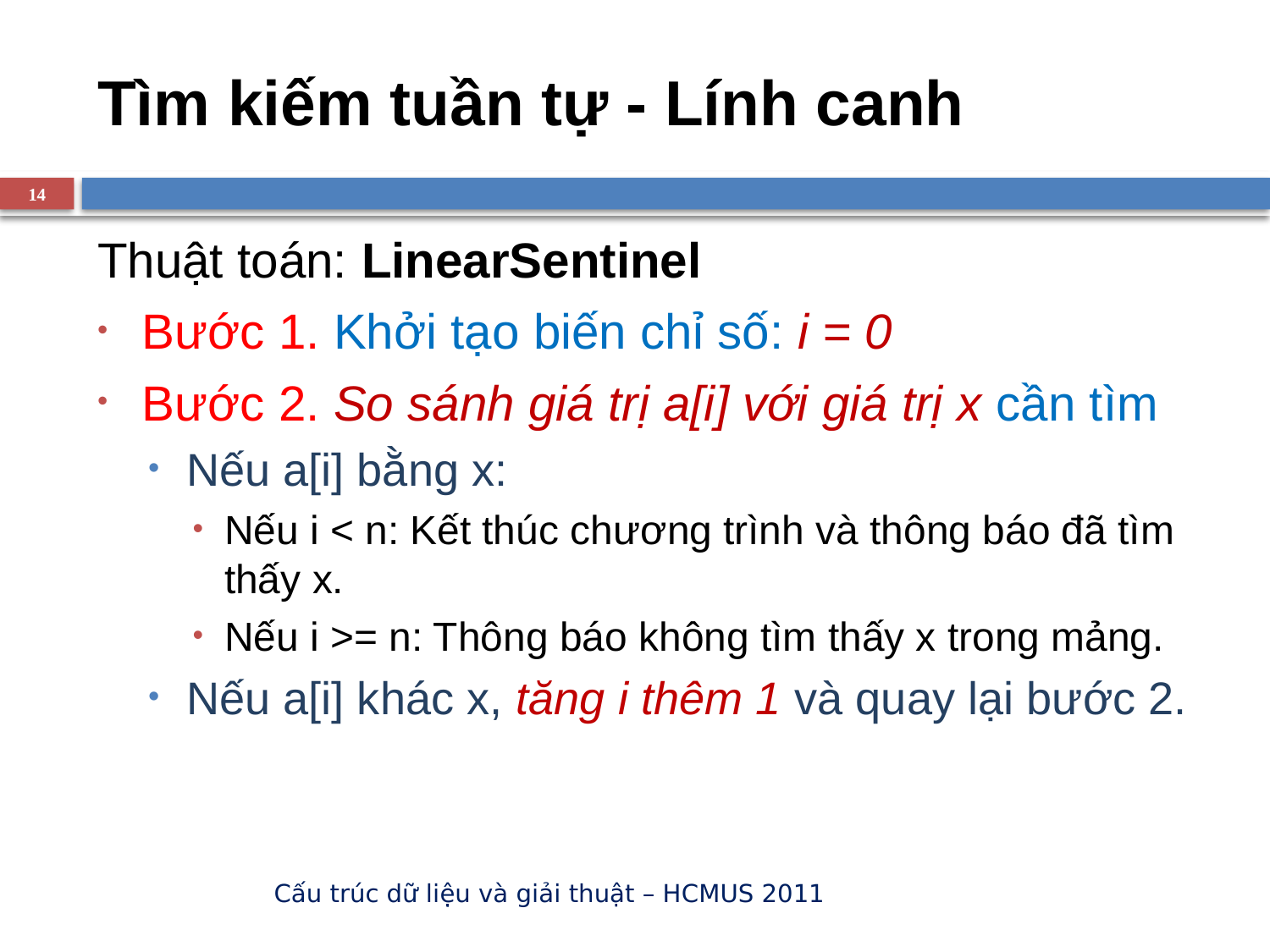

# Tìm kiếm tuần tự - Lính canh
14
Thuật toán: LinearSentinel
Bước 1. Khởi tạo biến chỉ số: i = 0
Bước 2. So sánh giá trị a[i] với giá trị x cần tìm
Nếu a[i] bằng x:
Nếu i < n: Kết thúc chương trình và thông báo đã tìm thấy x.
Nếu i >= n: Thông báo không tìm thấy x trong mảng.
Nếu a[i] khác x, tăng i thêm 1 và quay lại bước 2.

Cấu trúc dữ liệu và giải thuật – HCMUS 2011